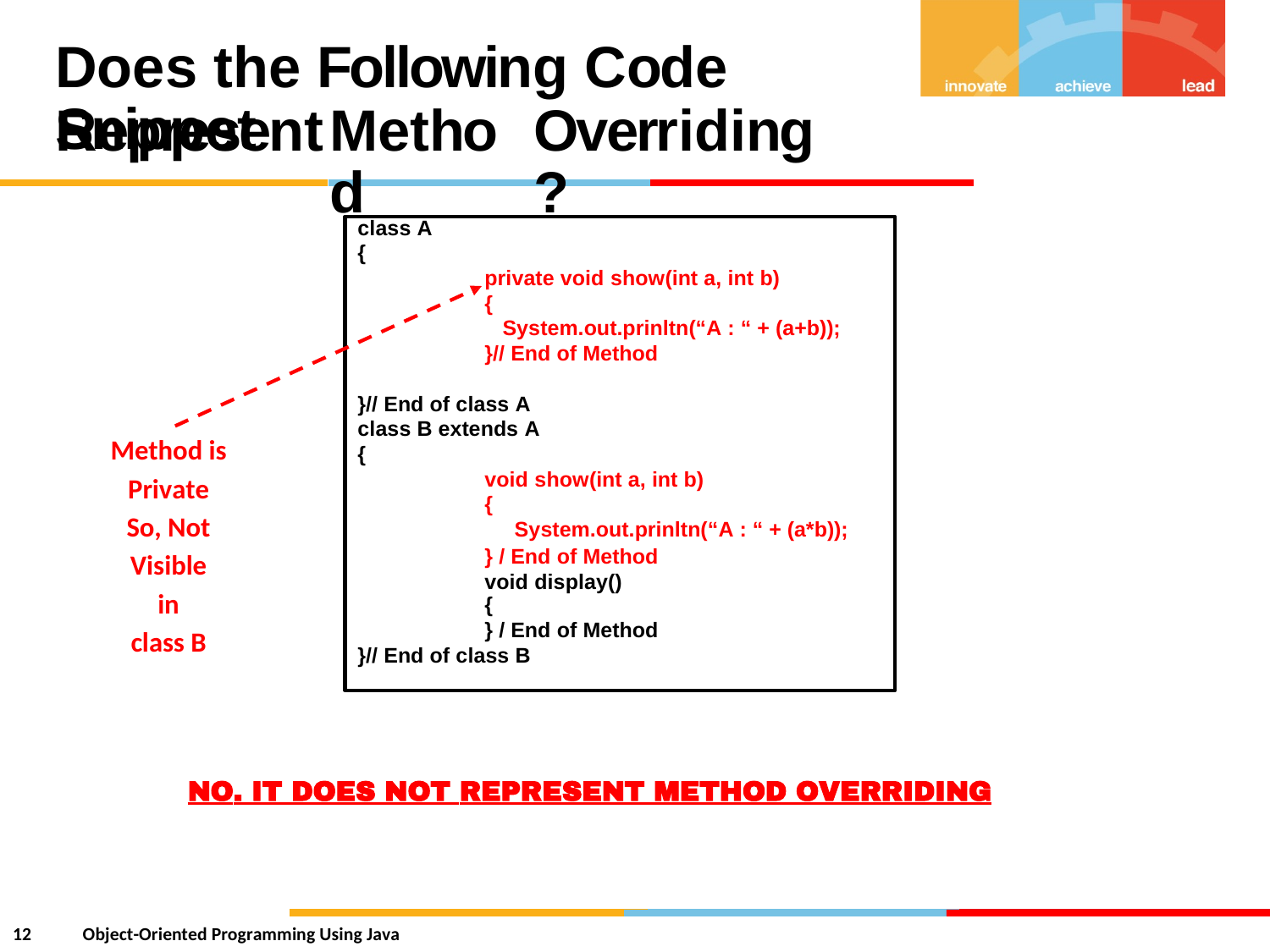

Does the Following Code Snippet
Represent
Method
Overriding?

class A
{
private void show(int a, int b)
{
System.out.prinltn(“A : “ + (a+b));
}// End of Method
}// End of class A
class B extends A
{
void show(int a, int b)
{
System.out.prinltn(“A : “ + (a*b));
} / End of Method void display()
{
} / End of Method
}// End of class B

Method is
Private
So, Not Visible in
class B
NO. IT DOES NOT REPRESENT METHOD OVERRIDING

12
Object-Oriented Programming Using Java